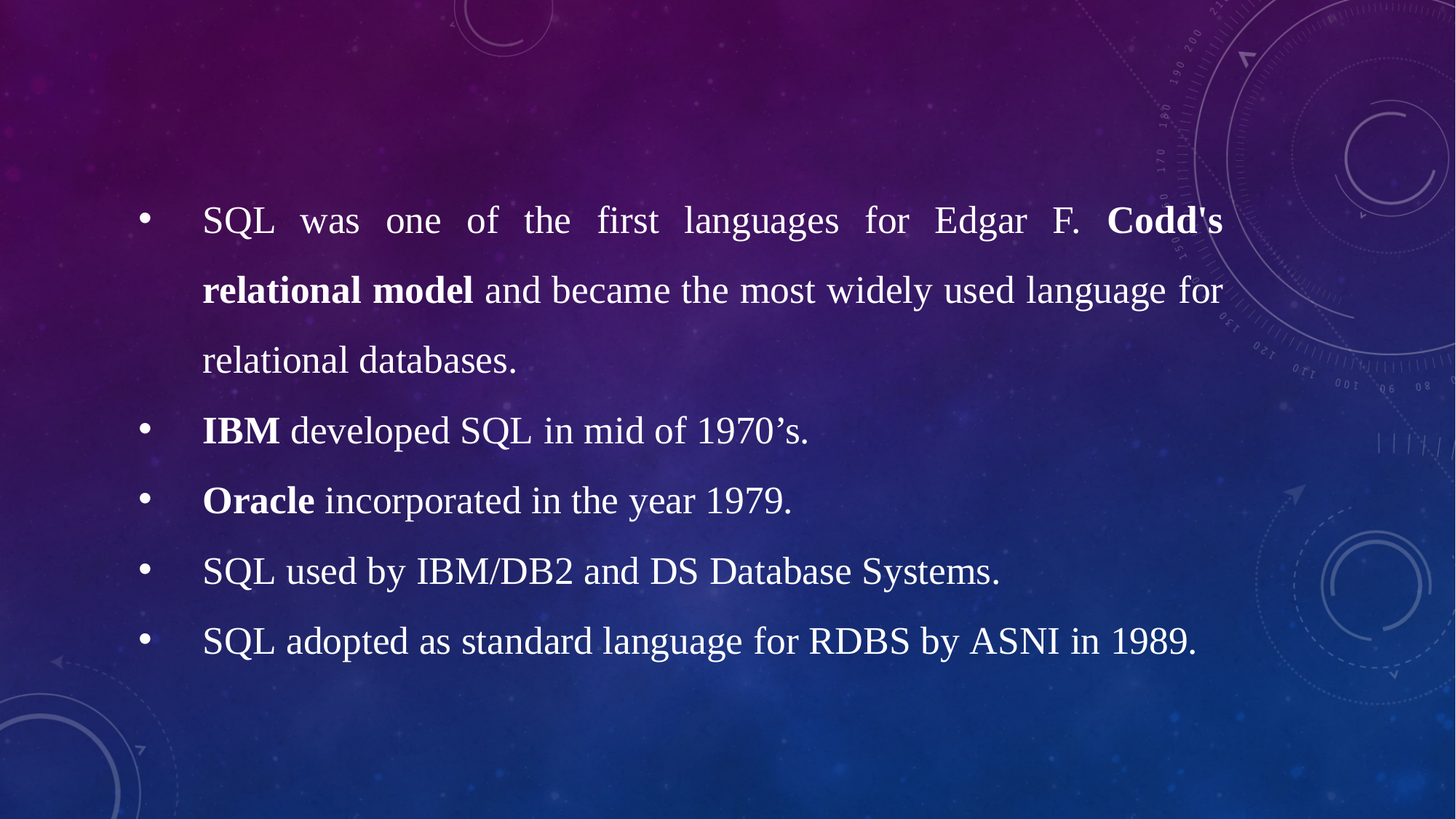

SQL was one of the first languages for Edgar F. Codd's relational model and became the most widely used language for relational databases.
IBM developed SQL in mid of 1970’s.
Oracle incorporated in the year 1979.
SQL used by IBM/DB2 and DS Database Systems.
SQL adopted as standard language for RDBS by ASNI in 1989.